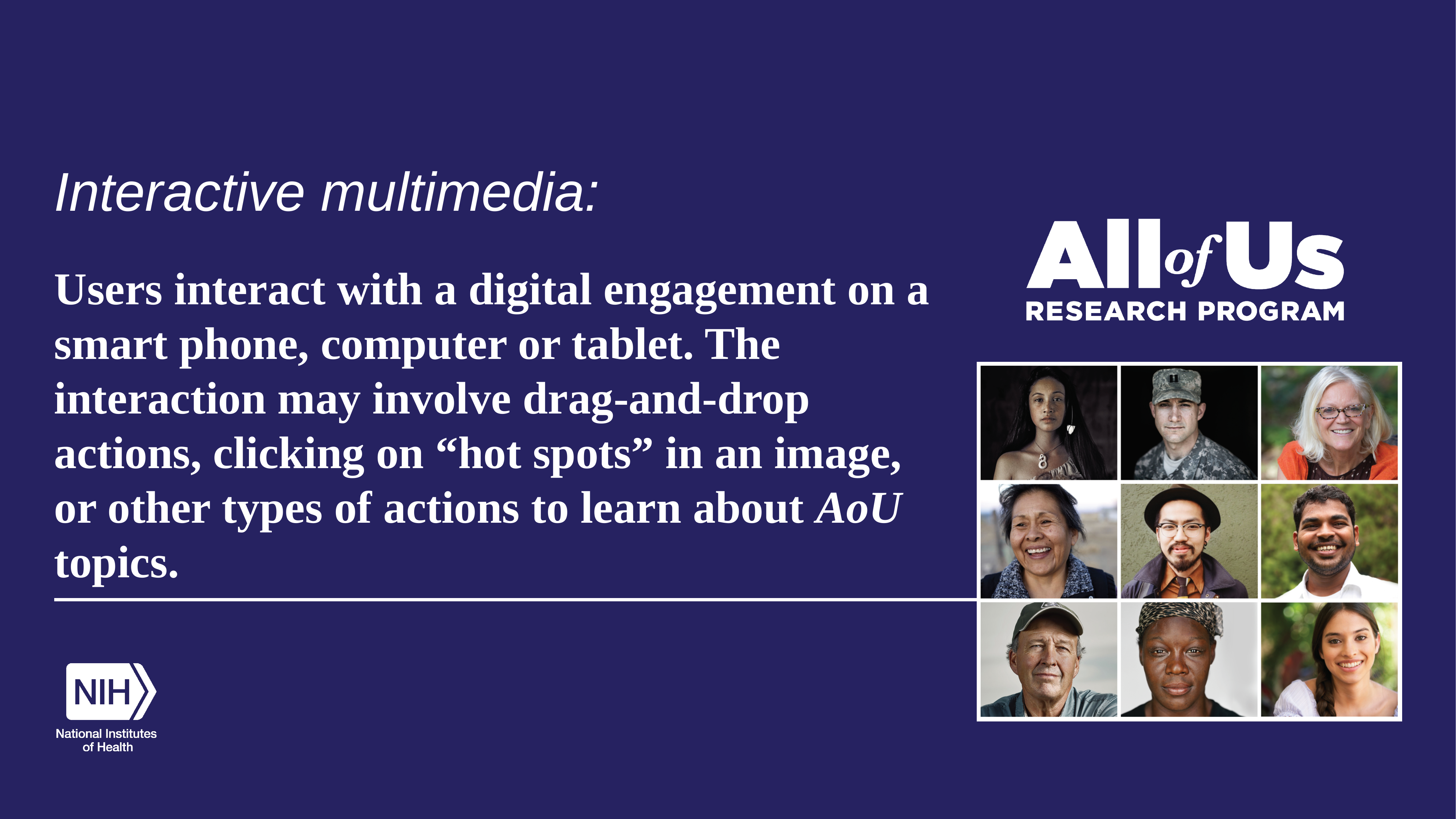

Interactive multimedia:
# Users interact with a digital engagement on a smart phone, computer or tablet. The interaction may involve drag-and-drop actions, clicking on “hot spots” in an image, or other types of actions to learn about AoU topics.